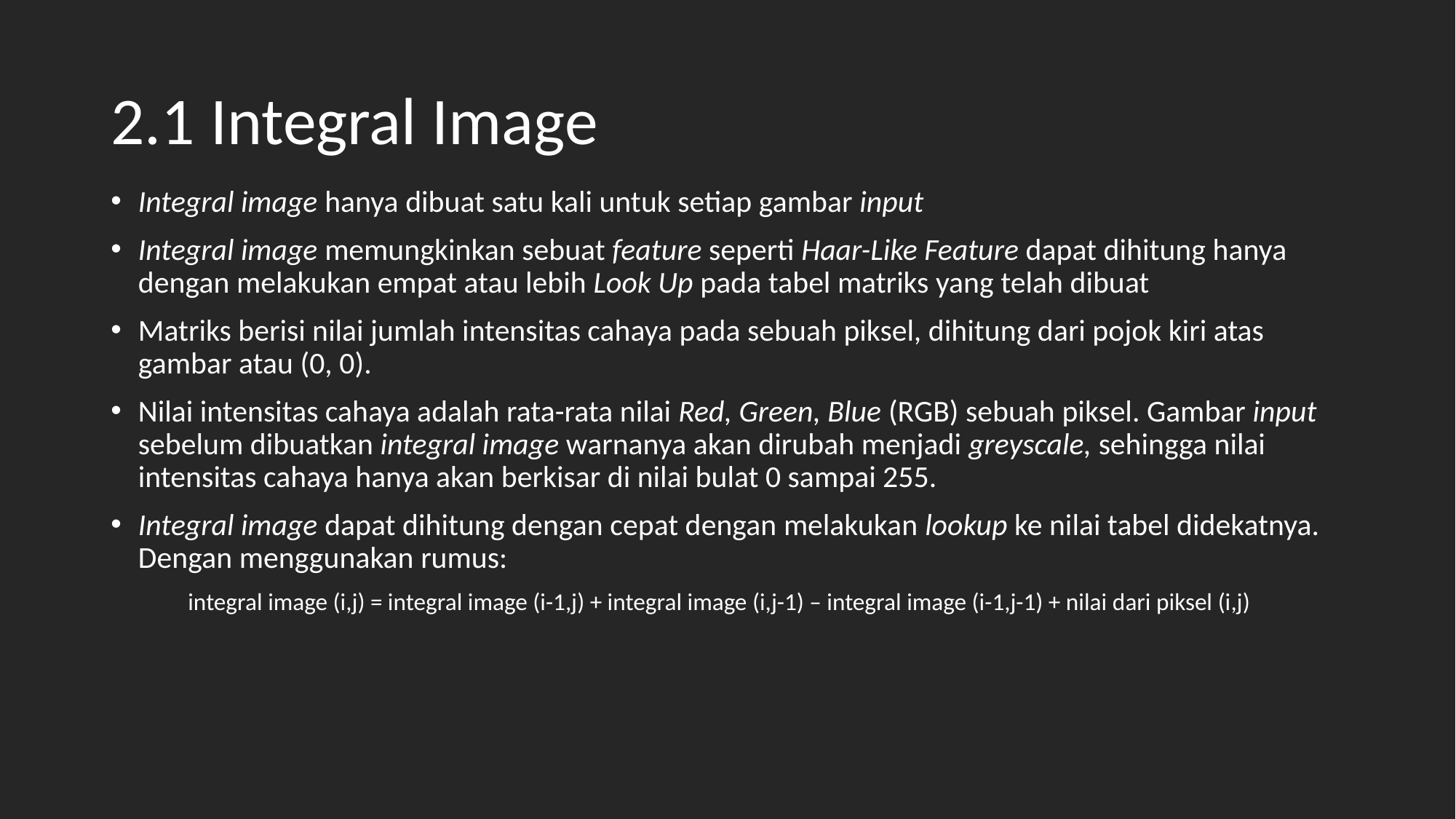

# 2.1 Integral Image
Integral image hanya dibuat satu kali untuk setiap gambar input
Integral image memungkinkan sebuat feature seperti Haar-Like Feature dapat dihitung hanya dengan melakukan empat atau lebih Look Up pada tabel matriks yang telah dibuat
Matriks berisi nilai jumlah intensitas cahaya pada sebuah piksel, dihitung dari pojok kiri atas gambar atau (0, 0).
Nilai intensitas cahaya adalah rata-rata nilai Red, Green, Blue (RGB) sebuah piksel. Gambar input sebelum dibuatkan integral image warnanya akan dirubah menjadi greyscale, sehingga nilai intensitas cahaya hanya akan berkisar di nilai bulat 0 sampai 255.
Integral image dapat dihitung dengan cepat dengan melakukan lookup ke nilai tabel didekatnya. Dengan menggunakan rumus:
integral image (i,j) = integral image (i-1,j) + integral image (i,j-1) – integral image (i-1,j-1) + nilai dari piksel (i,j)